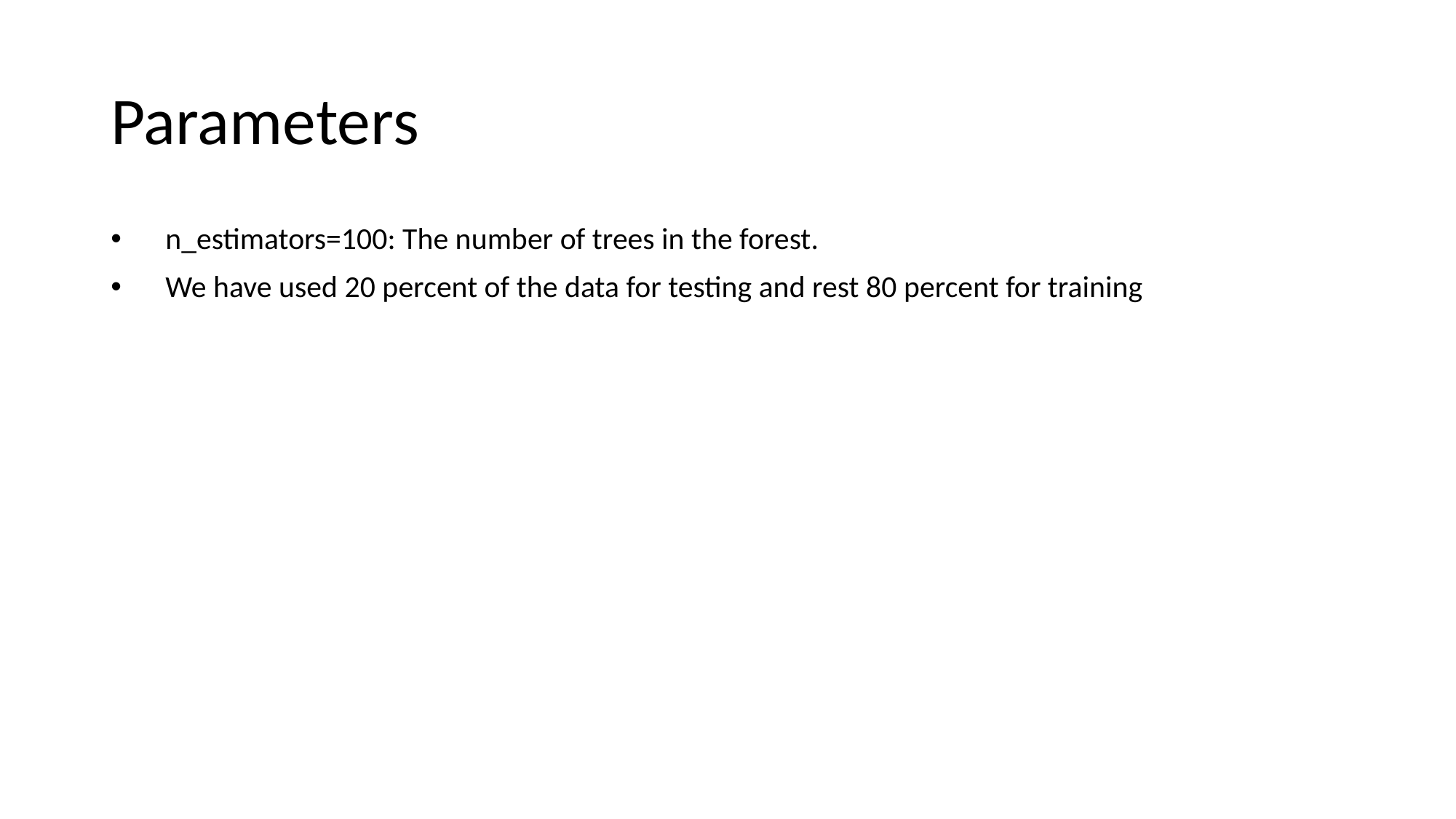

# Parameters
n_estimators=100: The number of trees in the forest.
We have used 20 percent of the data for testing and rest 80 percent for training